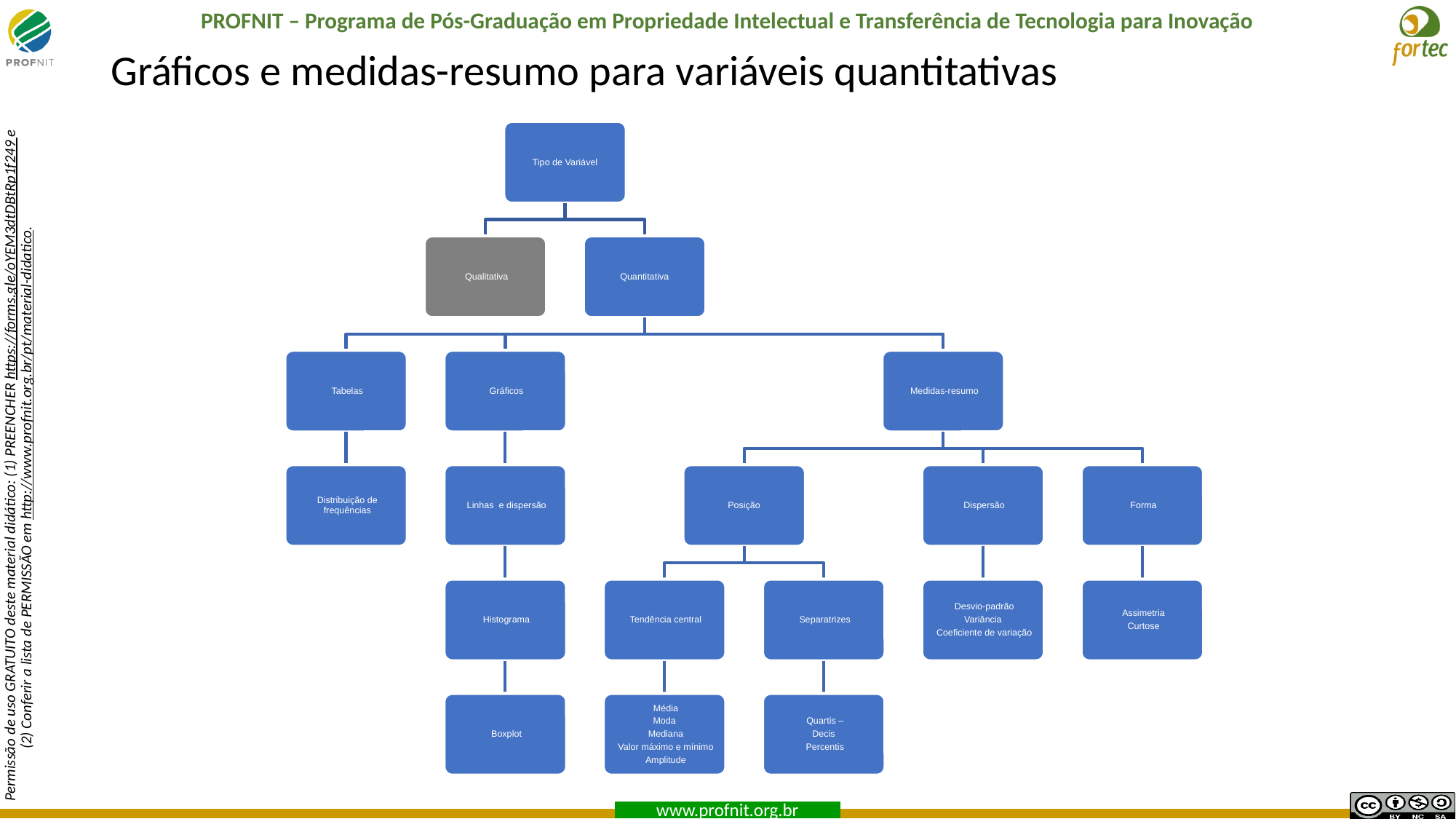

# Gráficos e medidas-resumo para variáveis quantitativas
Tipo de Variável
Qualitativa
Quantitativa
Tabelas
Distribuição de frequências
Gráficos
Linhas  e dispersão
Histograma
Boxplot
Medidas-resumo
Posição
Tendência central
Média
Moda
Mediana
Valor máximo e mínimo
Amplitude
Separatrizes
Quartis –
Decis
Percentis
Dispersão
Desvio-padrão
Variância
Coeficiente de variação
Forma
Assimetria
Curtose